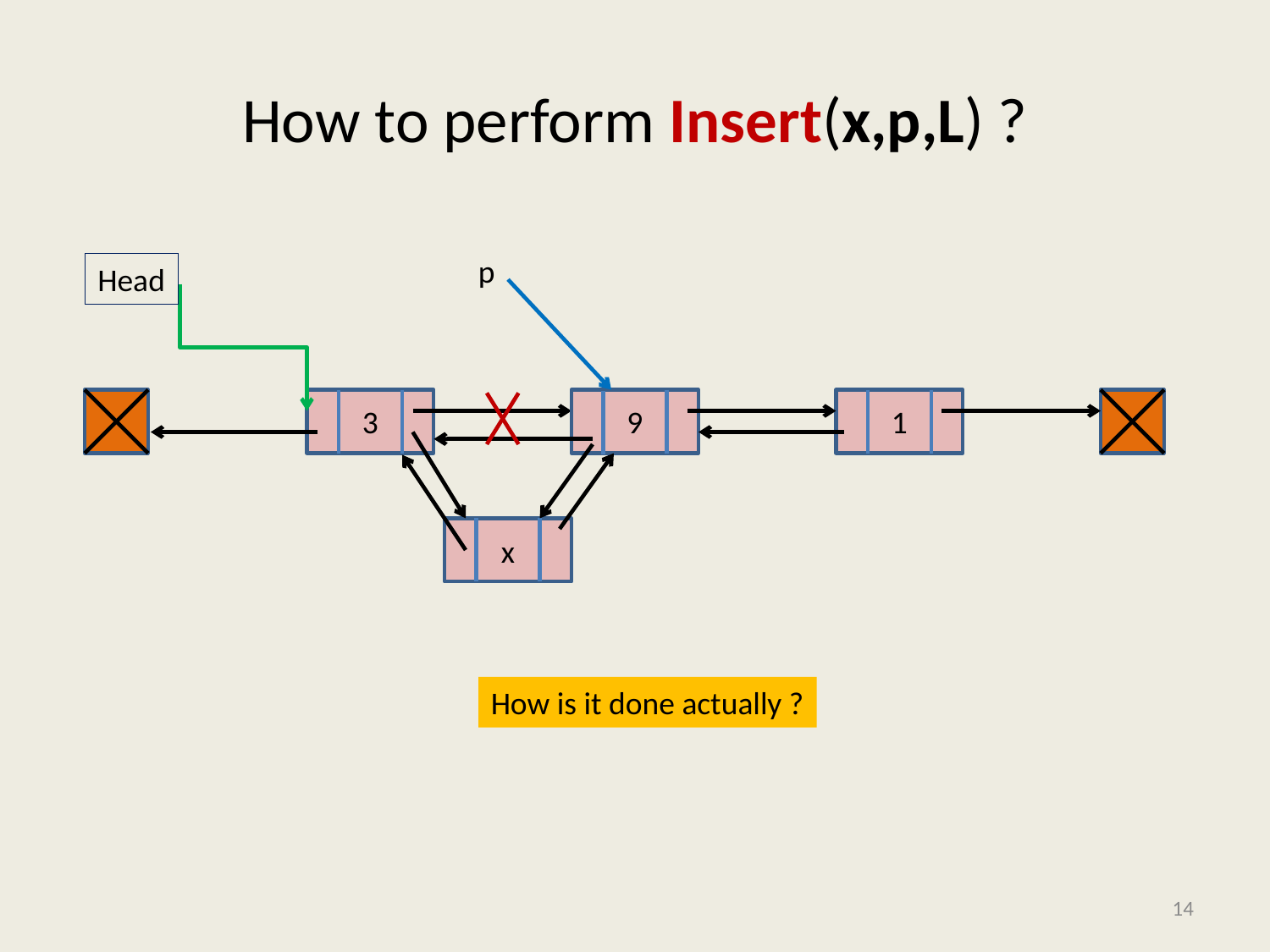

# How to perform Insert(x,p,L) ?

p
Head

3
1

9
x
How is it done actually ?
14